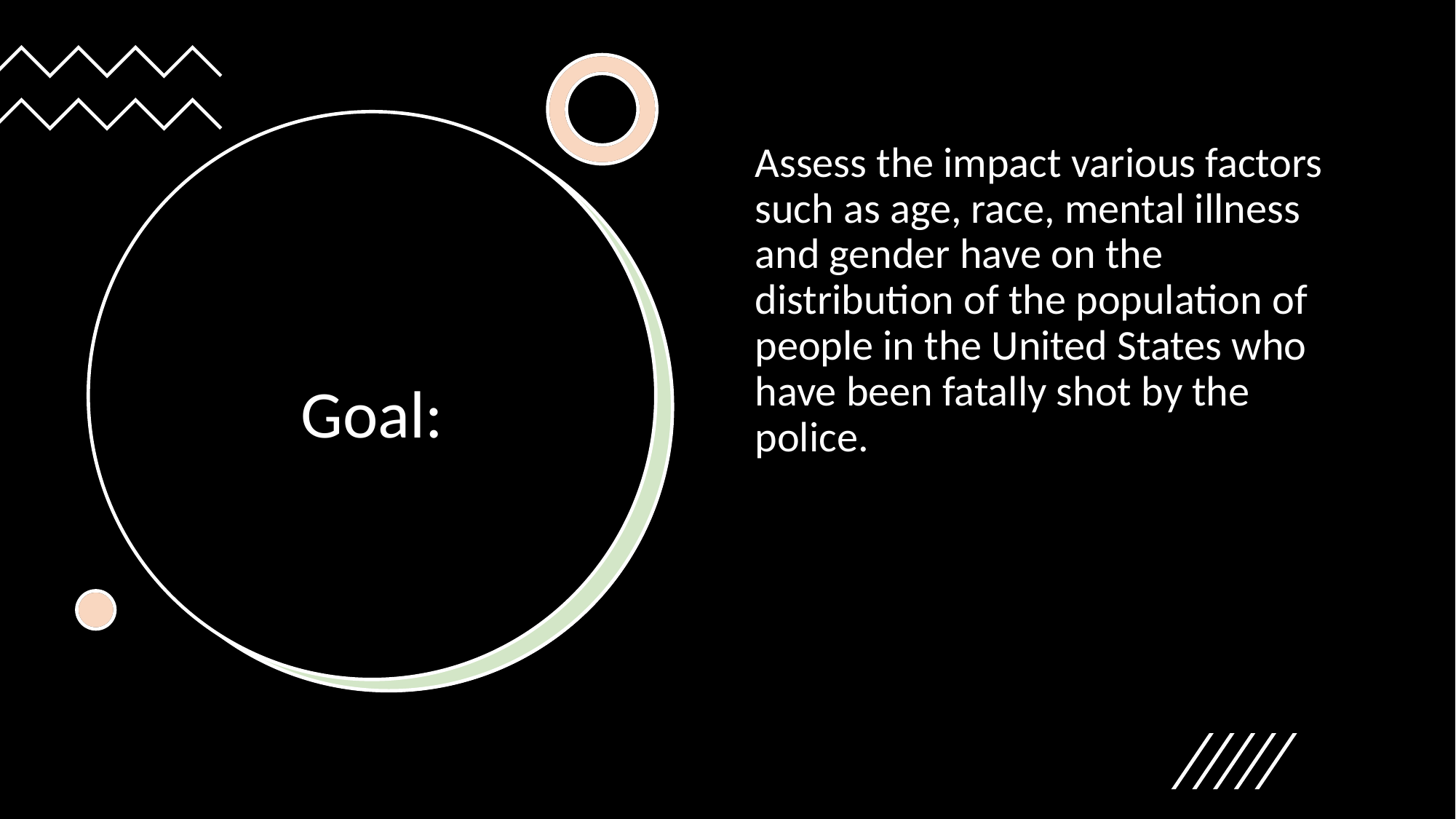

Assess the impact various factors such as age, race, mental illness and gender have on the distribution of the population of people in the United States who have been fatally shot by the police.
# Goal: